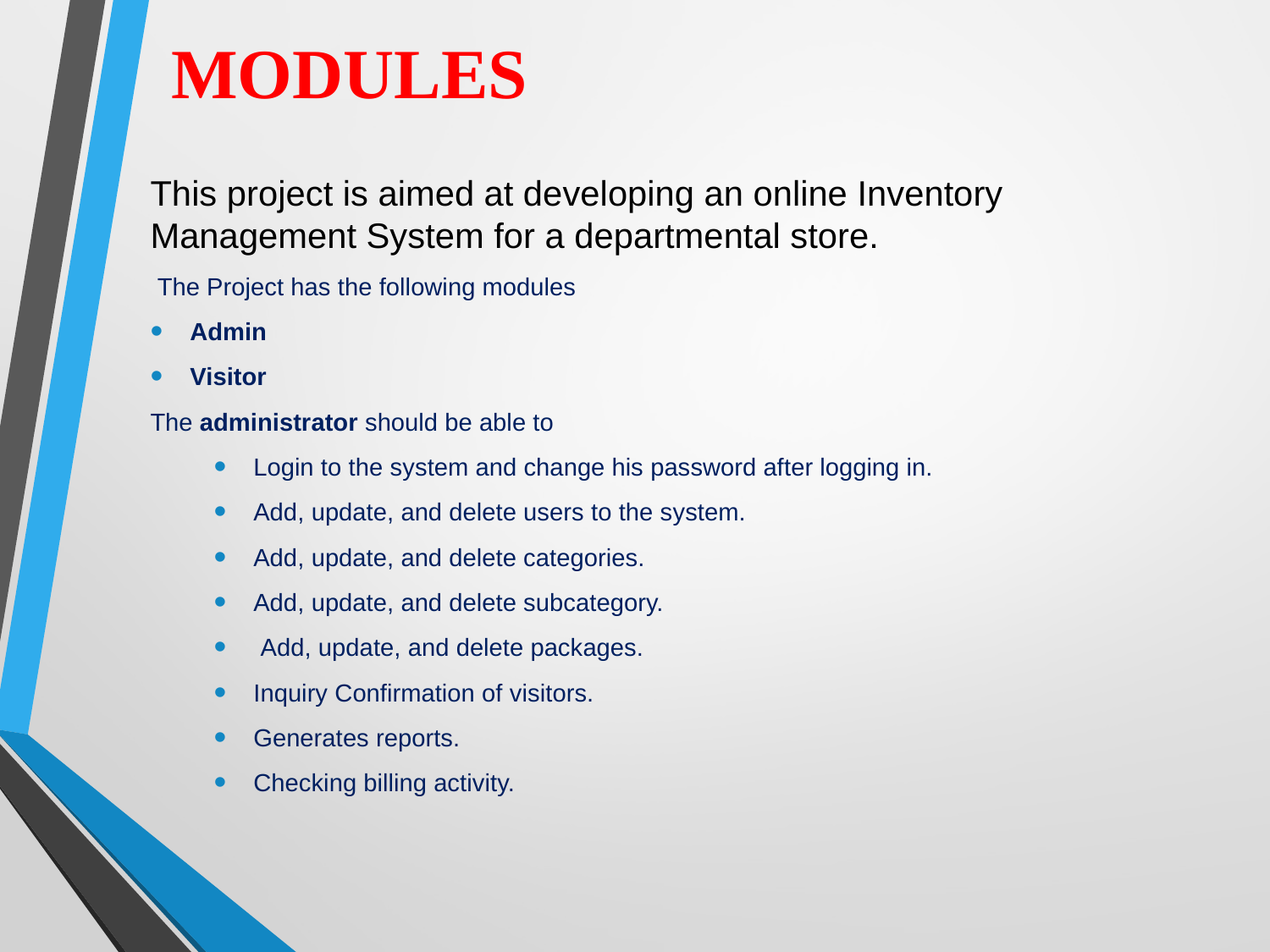

# MODULES
This project is aimed at developing an online Inventory Management System for a departmental store.
 The Project has the following modules
Admin
Visitor
The administrator should be able to
Login to the system and change his password after logging in.
Add, update, and delete users to the system.
Add, update, and delete categories.
Add, update, and delete subcategory.
 Add, update, and delete packages.
Inquiry Confirmation of visitors.
Generates reports.
Checking billing activity.